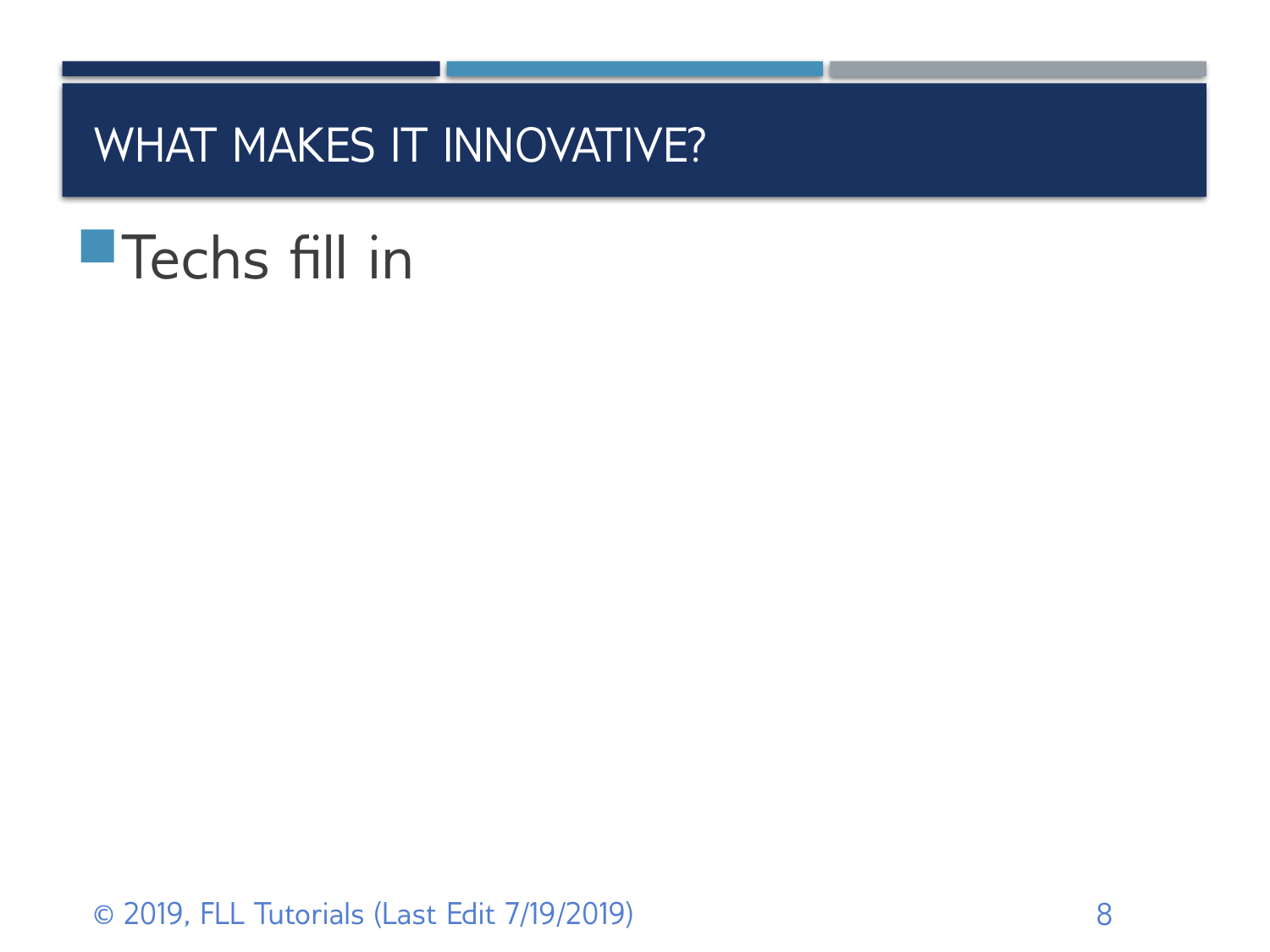

# What makes it innovative?
Techs fill in
© 2019, FLL Tutorials (Last Edit 7/19/2019)
8